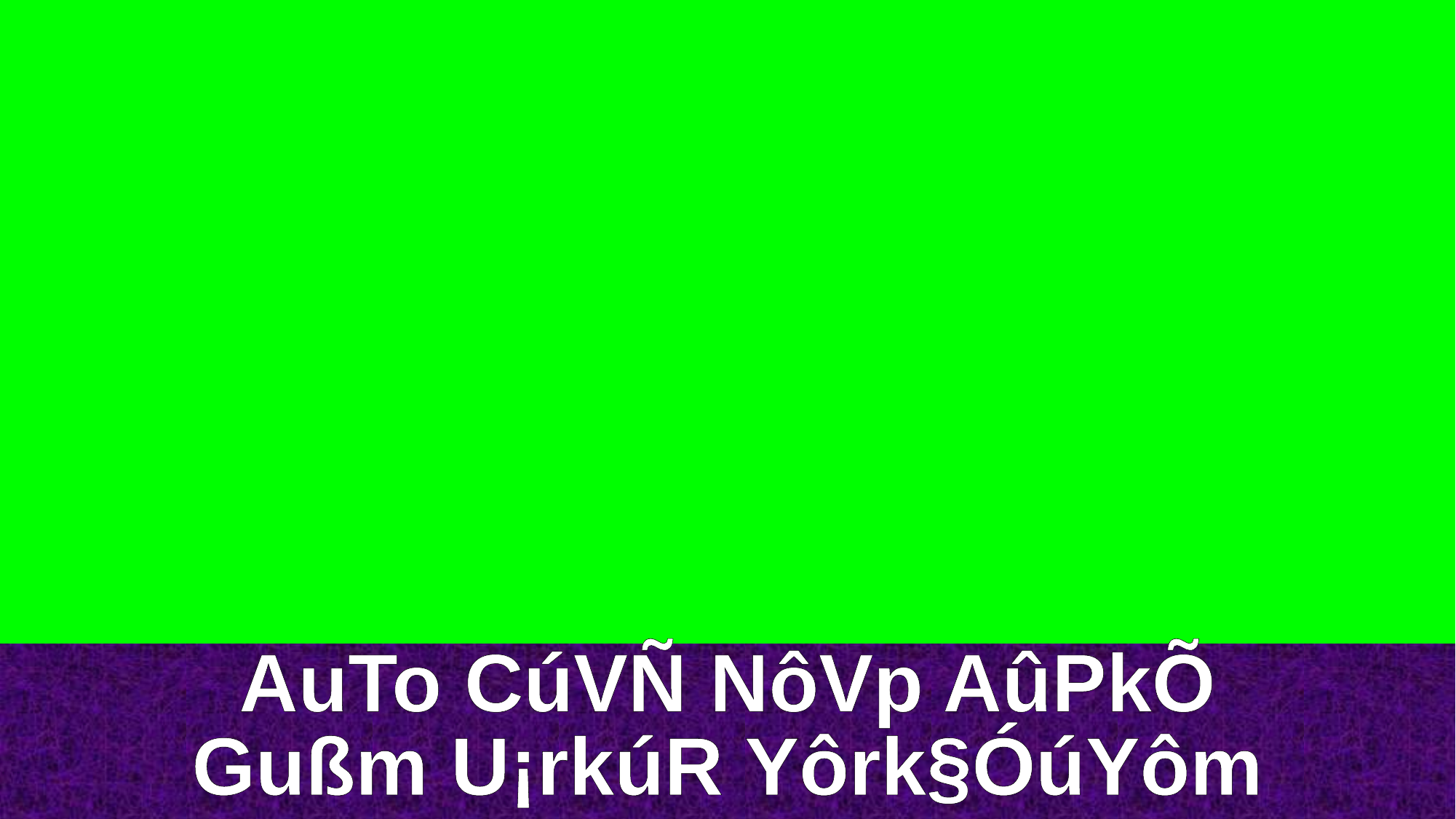

AuTo CúVÑ NôVp AûPkÕ
Gußm U¡rkúR Yôrk§ÓúYôm